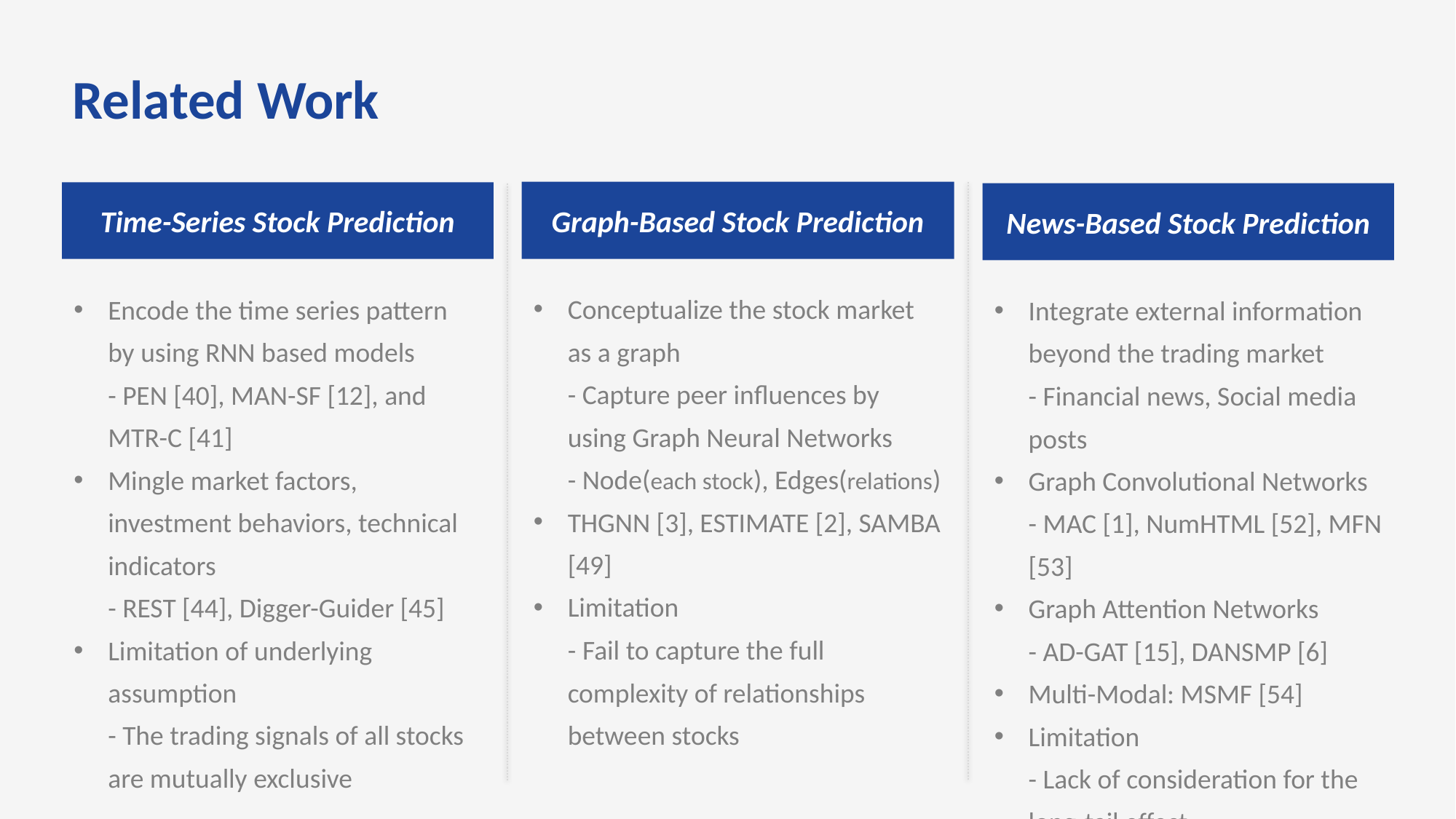

Related Work

Graph-Based Stock Prediction
Conceptualize the stock market as a graph
- Capture peer influences by using Graph Neural Networks
- Node(each stock), Edges(relations)
THGNN [3], ESTIMATE [2], SAMBA [49]
Limitation
- Fail to capture the full complexity of relationships between stocks

Time-Series Stock Prediction
Encode the time series pattern
by using RNN based models
- PEN [40], MAN-SF [12], and MTR-C [41]
Mingle market factors, investment behaviors, technical indicators
- REST [44], Digger-Guider [45]
Limitation of underlying assumption
- The trading signals of all stocks are mutually exclusive
News-Based Stock Prediction
Integrate external information beyond the trading market
- Financial news, Social media posts
Graph Convolutional Networks
- MAC [1], NumHTML [52], MFN [53]
Graph Attention Networks
- AD-GAT [15], DANSMP [6]
Multi-Modal: MSMF [54]
Limitation
- Lack of consideration for the long-tail effect